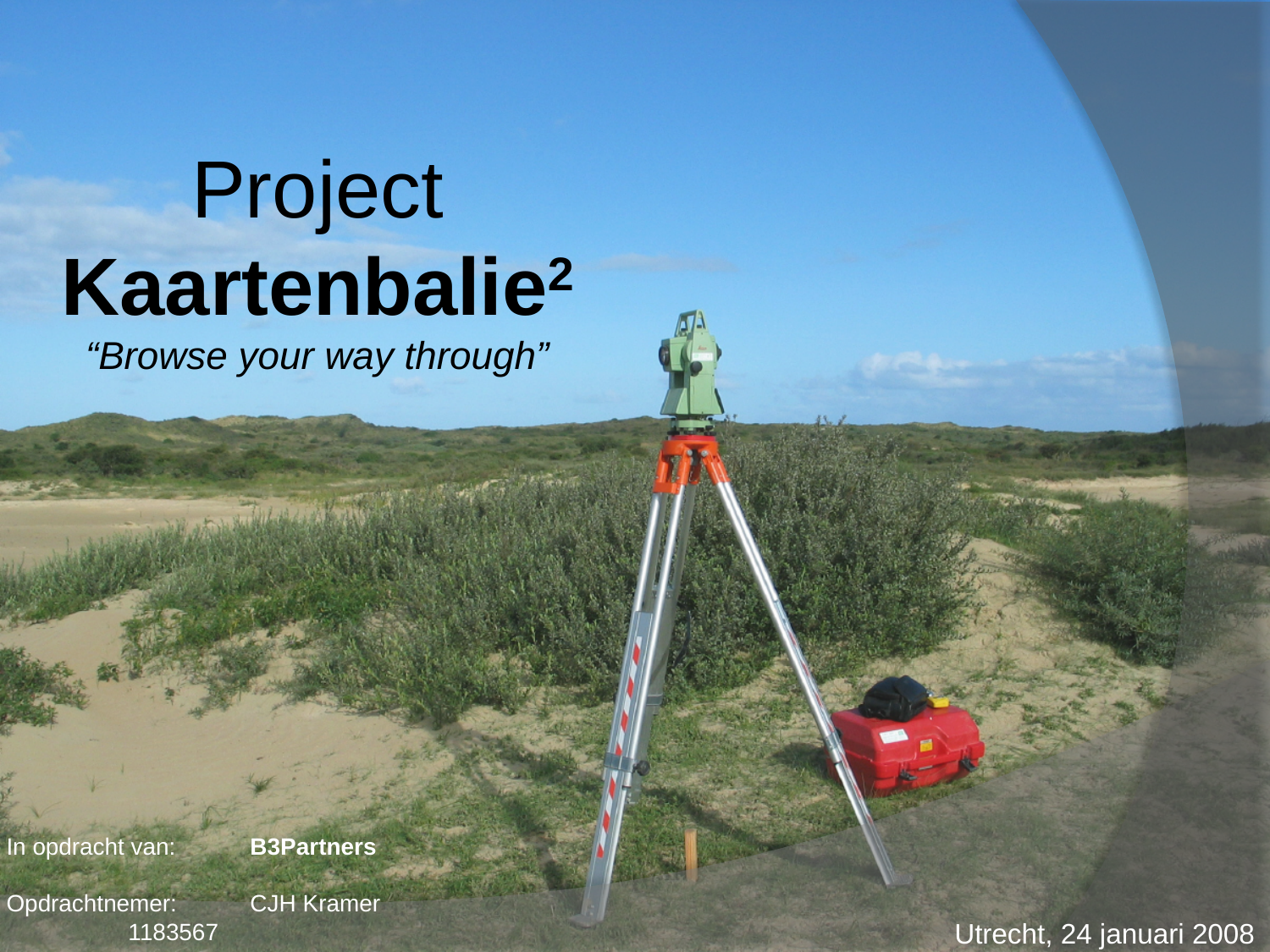

# Project Kaartenbalie2 “Browse your way through”
In opdracht van:	B3Partners

Opdrachtnemer: 	CJH Kramer
		1183567
Utrecht, 24 januari 2008